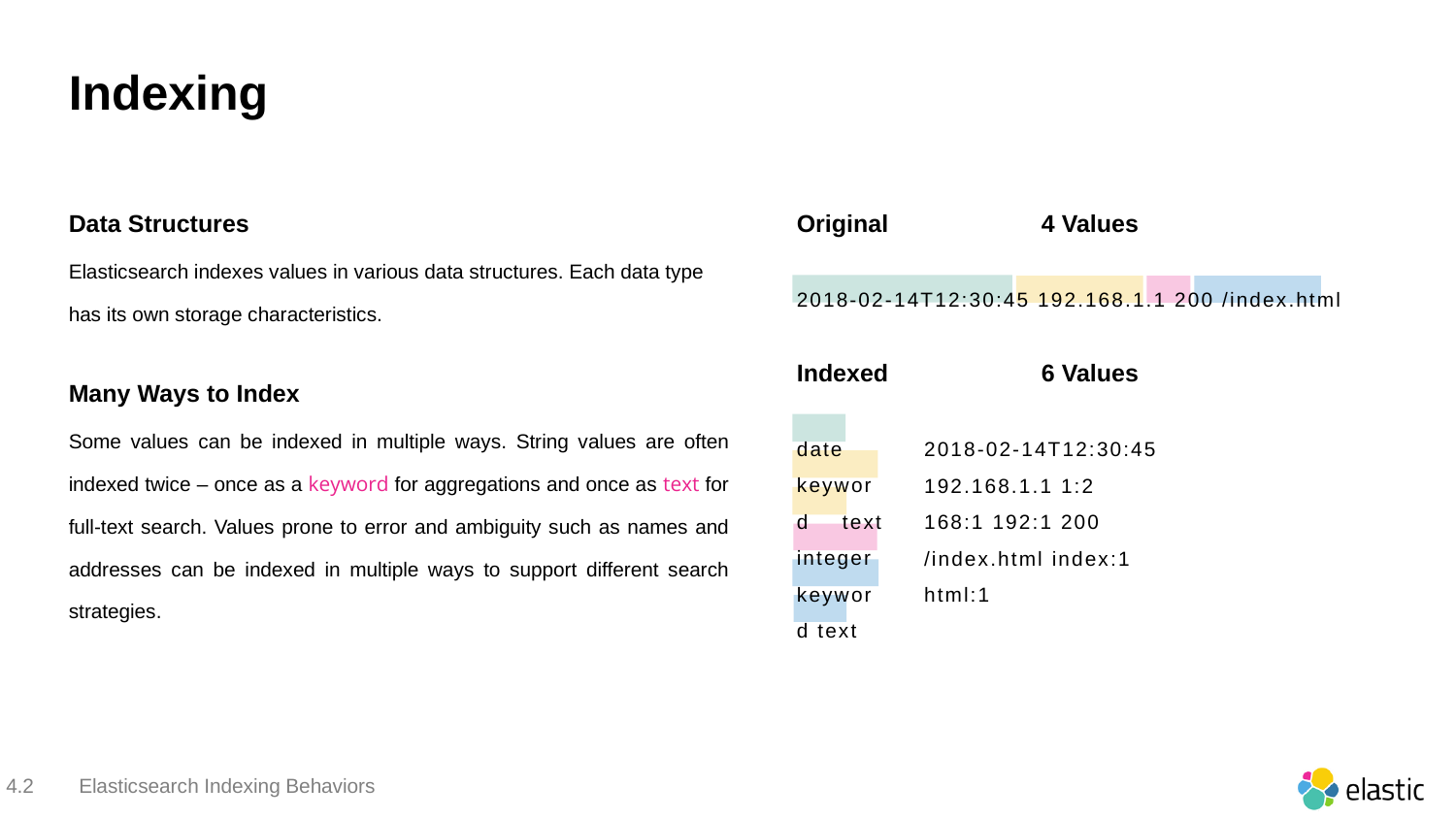

Indexing
Data Structures
Original
4 Values
Elasticsearch indexes values in various data structures. Each data type has its own storage characteristics.

2018-02-14T12:30:45 192.168.1.1 200 /index.html
Indexed
6 Values
Many Ways to Index

Some values can be indexed in multiple ways. String values are often indexed twice – once as a keyword for aggregations and once as text for full-text search. Values prone to error and ambiguity such as names and addresses can be indexed in multiple ways to support different search strategies.
date keyword text integer keyword text
2018-02-14T12:30:45 192.168.1.1 1:2 168:1 192:1 200 /index.html index:1 html:1

4.2
Elasticsearch Indexing Behaviors